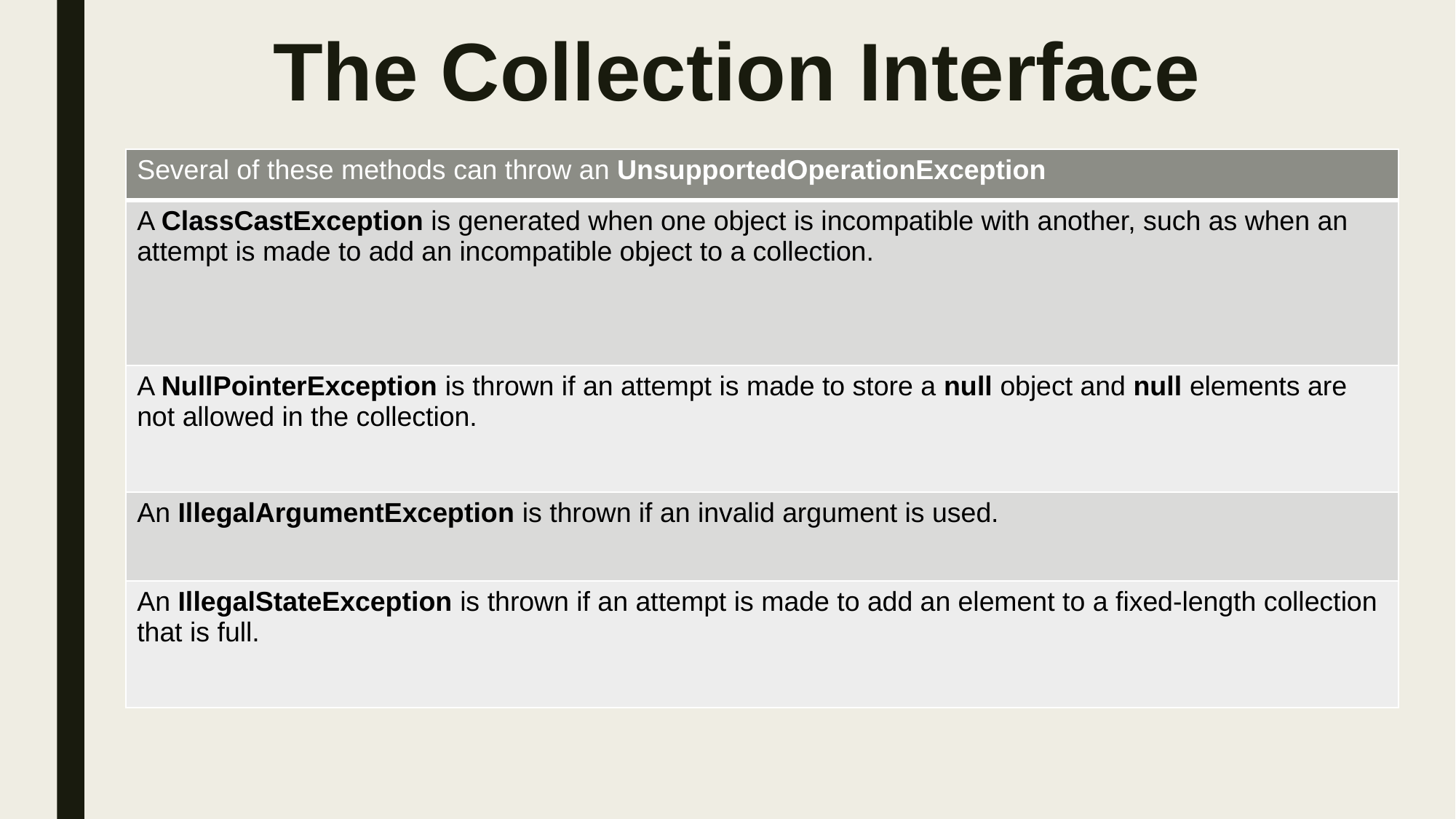

# The Collection Interface
| Several of these methods can throw an UnsupportedOperationException |
| --- |
| A ClassCastException is generated when one object is incompatible with another, such as when an attempt is made to add an incompatible object to a collection. |
| A NullPointerException is thrown if an attempt is made to store a null object and null elements are not allowed in the collection. |
| An IllegalArgumentException is thrown if an invalid argument is used. |
| An IllegalStateException is thrown if an attempt is made to add an element to a fixed-length collection that is full. |
.